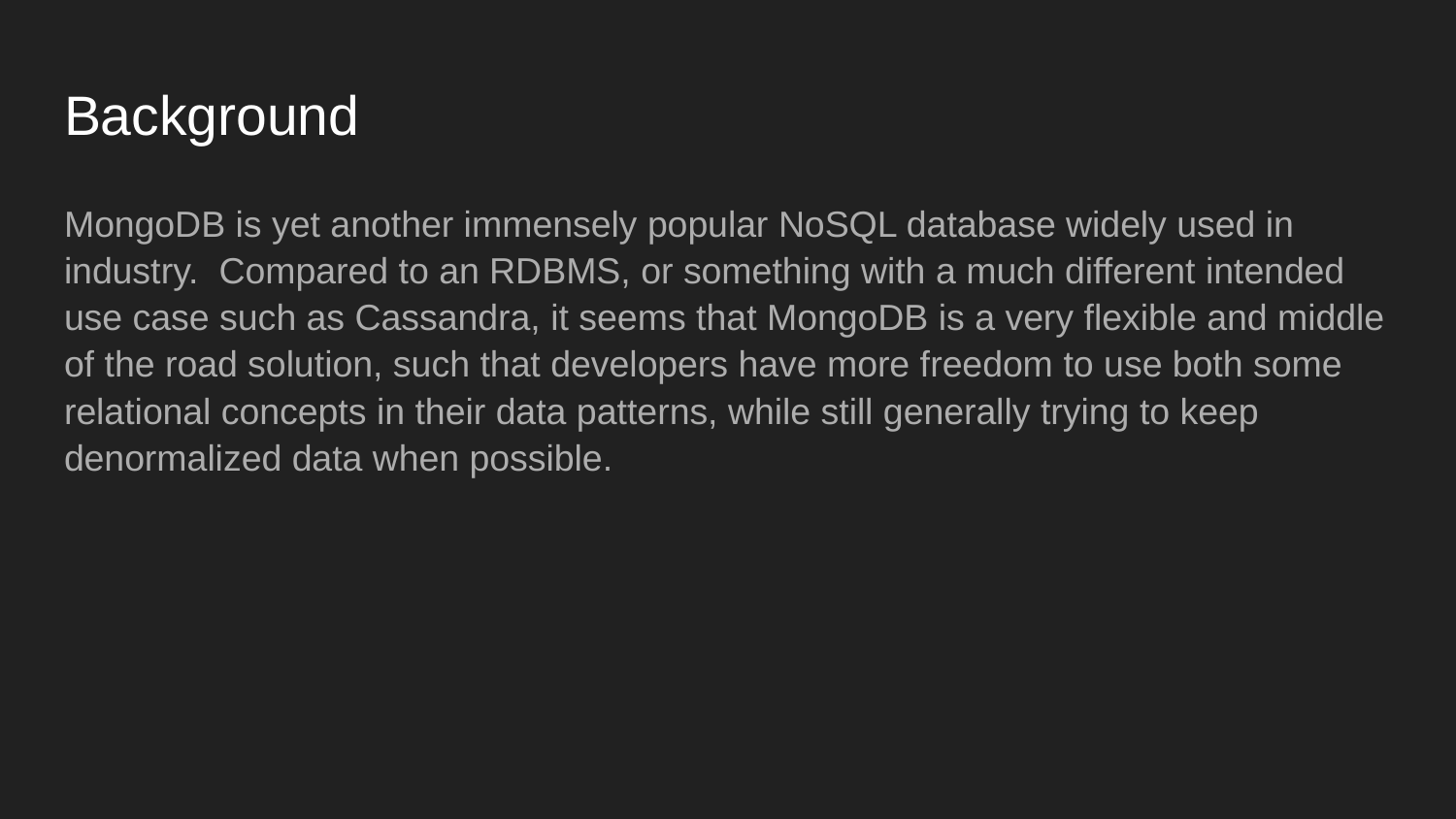

# Background
MongoDB is yet another immensely popular NoSQL database widely used in industry.  Compared to an RDBMS, or something with a much different intended use case such as Cassandra, it seems that MongoDB is a very flexible and middle of the road solution, such that developers have more freedom to use both some relational concepts in their data patterns, while still generally trying to keep denormalized data when possible.